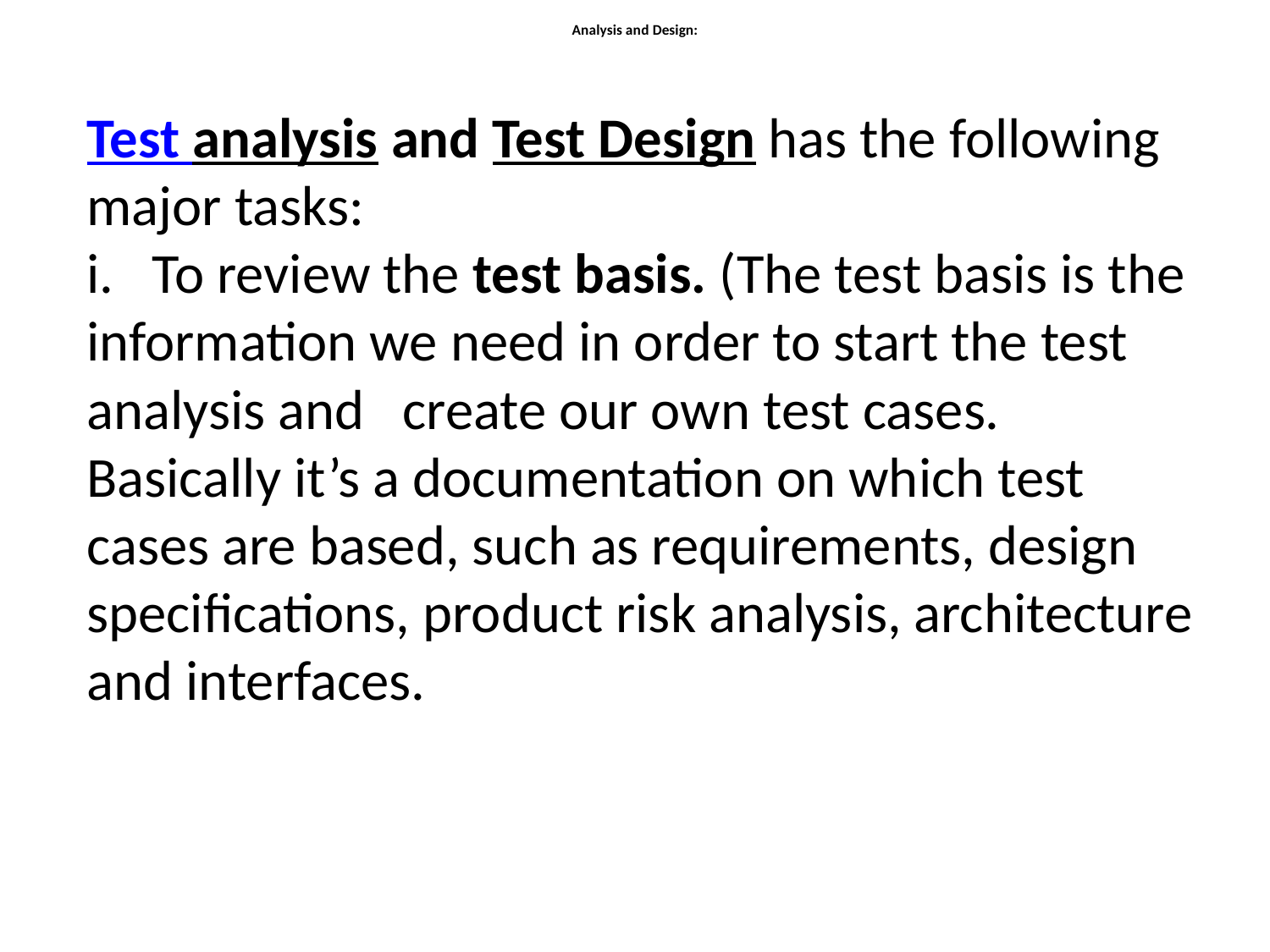

# Analysis and Design:
Test analysis and Test Design has the following major tasks:
i.   To review the test basis. (The test basis is the information we need in order to start the test analysis and   create our own test cases. Basically it’s a documentation on which test cases are based, such as requirements, design specifications, product risk analysis, architecture and interfaces.